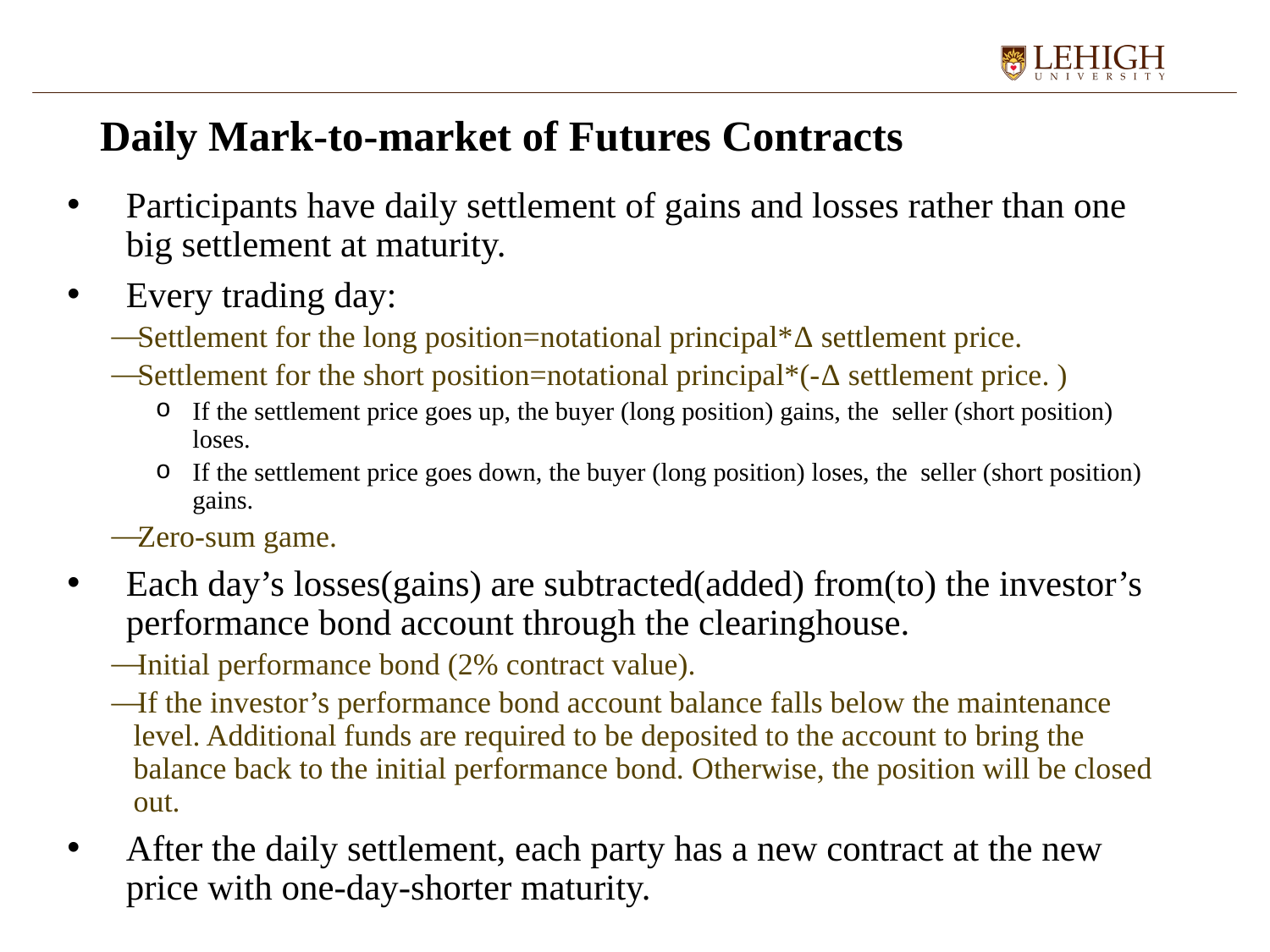

# Daily Mark-to-market of Futures Contracts
Participants have daily settlement of gains and losses rather than one big settlement at maturity.
Every trading day:
Settlement for the long position=notational principal*Δ settlement price.
Settlement for the short position=notational principal*(-Δ settlement price. )
If the settlement price goes up, the buyer (long position) gains, the  seller (short position) loses.
If the settlement price goes down, the buyer (long position) loses, the  seller (short position) gains.
Zero-sum game.
Each day’s losses(gains) are subtracted(added) from(to) the investor’s performance bond account through the clearinghouse.
Initial performance bond (2% contract value).
If the investor’s performance bond account balance falls below the maintenance level. Additional funds are required to be deposited to the account to bring the balance back to the initial performance bond. Otherwise, the position will be closed out.
After the daily settlement, each party has a new contract at the new price with one-day-shorter maturity.